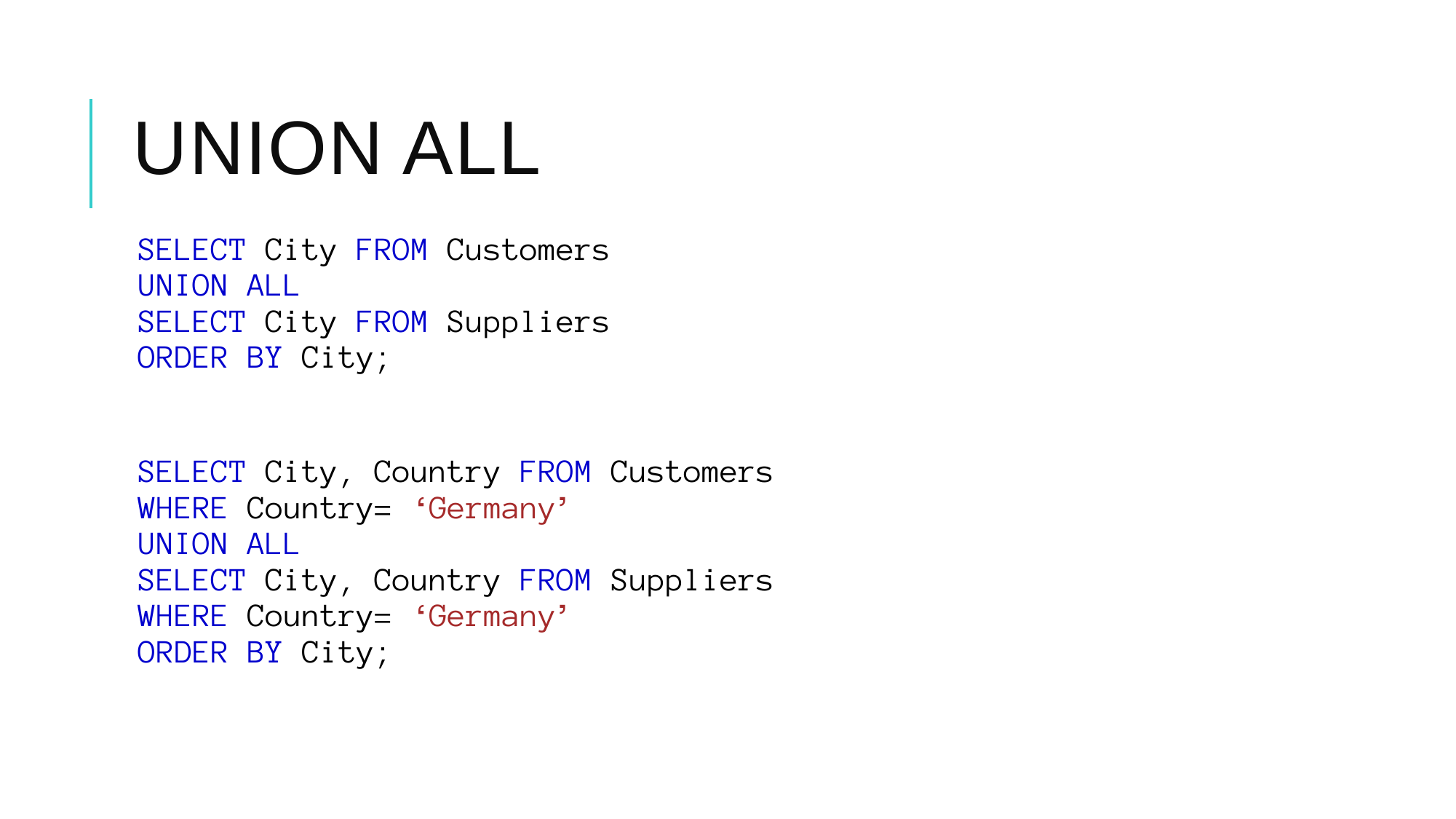

# Union All
SELECT City FROM Customers
UNION ALL
SELECT City FROM Suppliers
ORDER BY City;

SELECT City, Country FROM Customers
WHERE Country= ‘Germany’
UNION ALL
SELECT City, Country FROM Suppliers
WHERE Country= ‘Germany’
ORDER BY City;